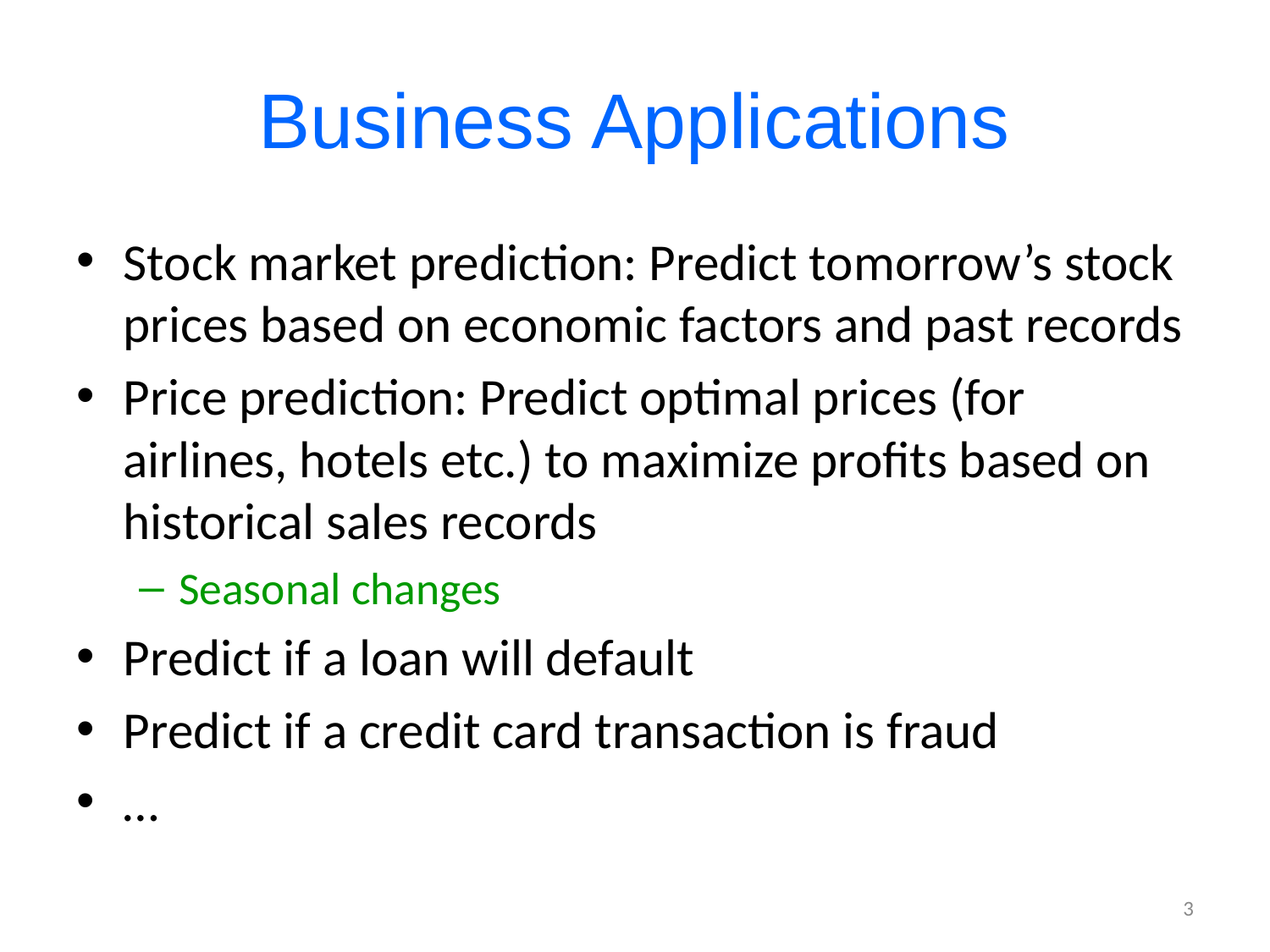

# Business Applications
Stock market prediction: Predict tomorrow’s stock prices based on economic factors and past records
Price prediction: Predict optimal prices (for airlines, hotels etc.) to maximize profits based on historical sales records
Seasonal changes
Predict if a loan will default
Predict if a credit card transaction is fraud
…
3